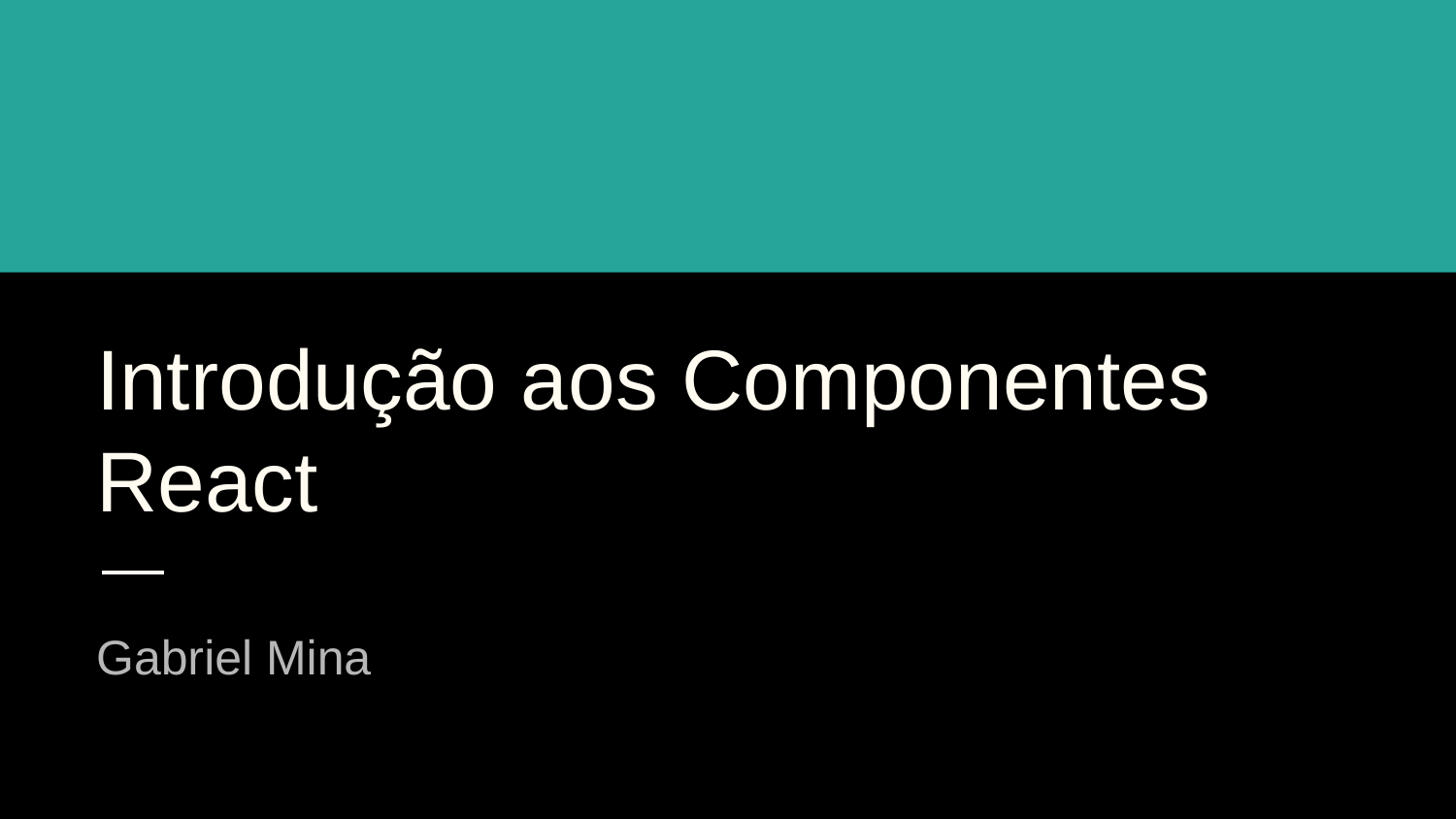

# Introdução aos Componentes React
Gabriel Mina